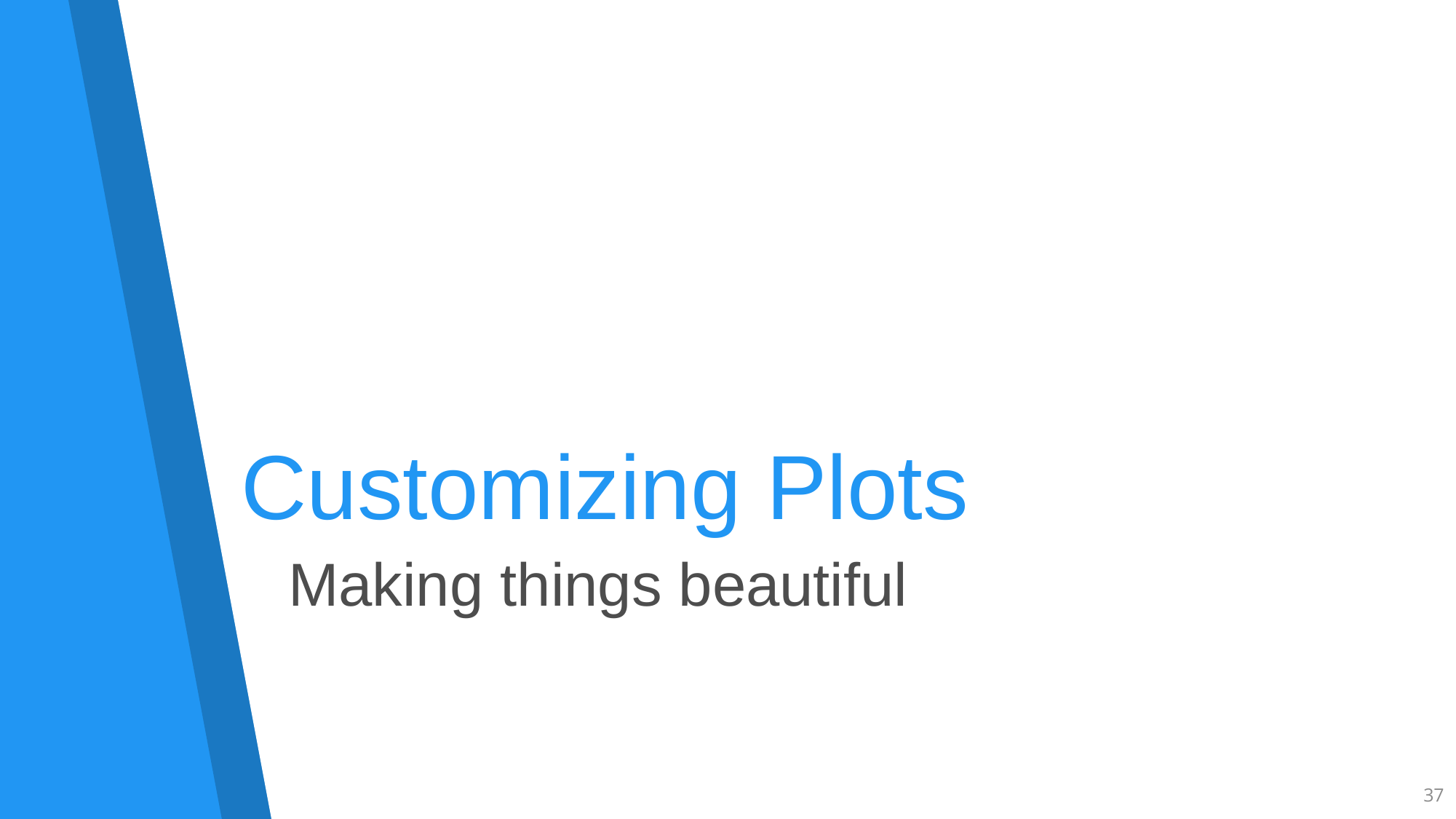

# Customizing Plots
Making things beautiful
37